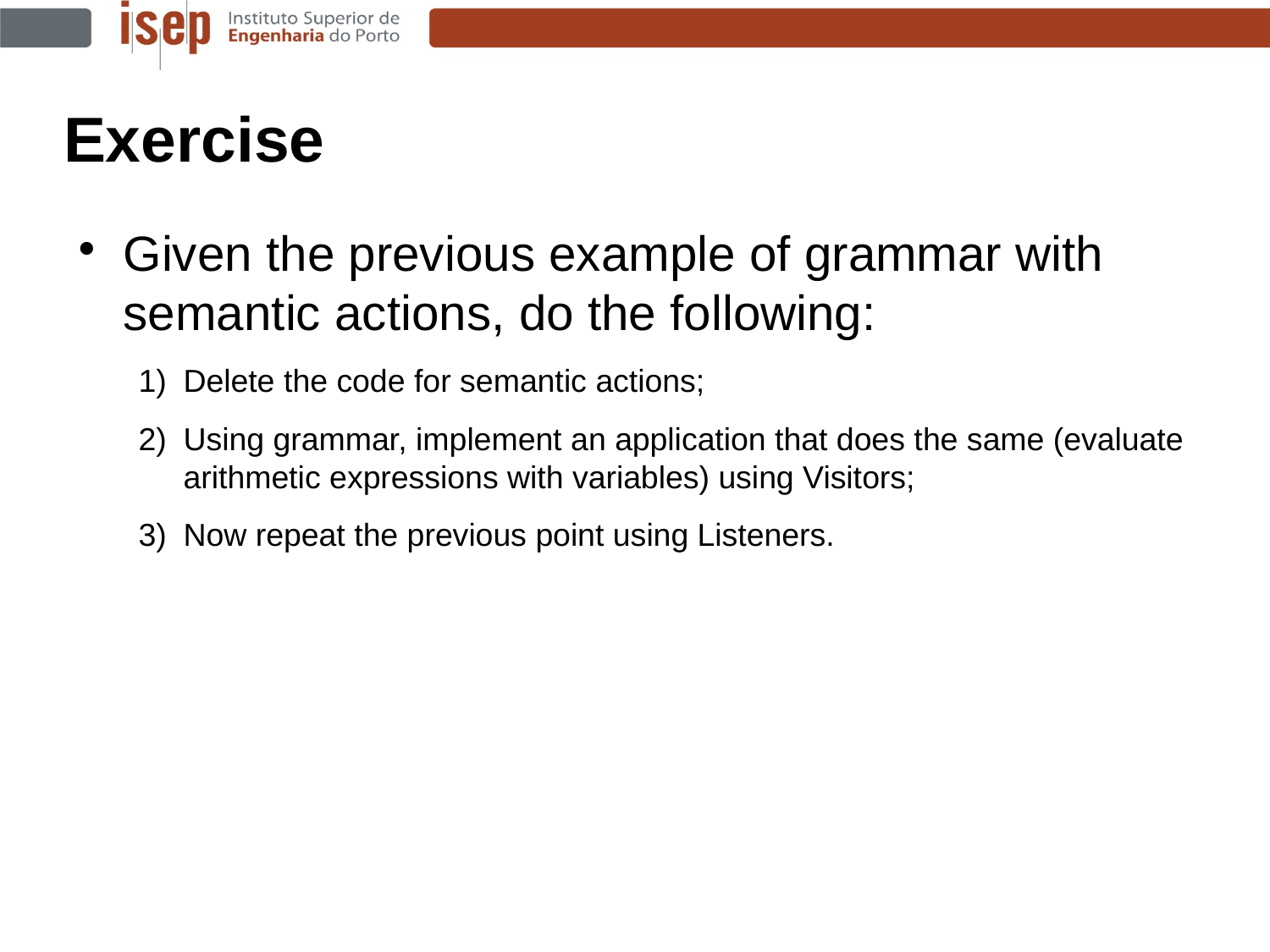

Exercise
Given the previous example of grammar with semantic actions, do the following:
Delete the code for semantic actions;
Using grammar, implement an application that does the same (evaluate arithmetic expressions with variables) using Visitors;
Now repeat the previous point using Listeners.